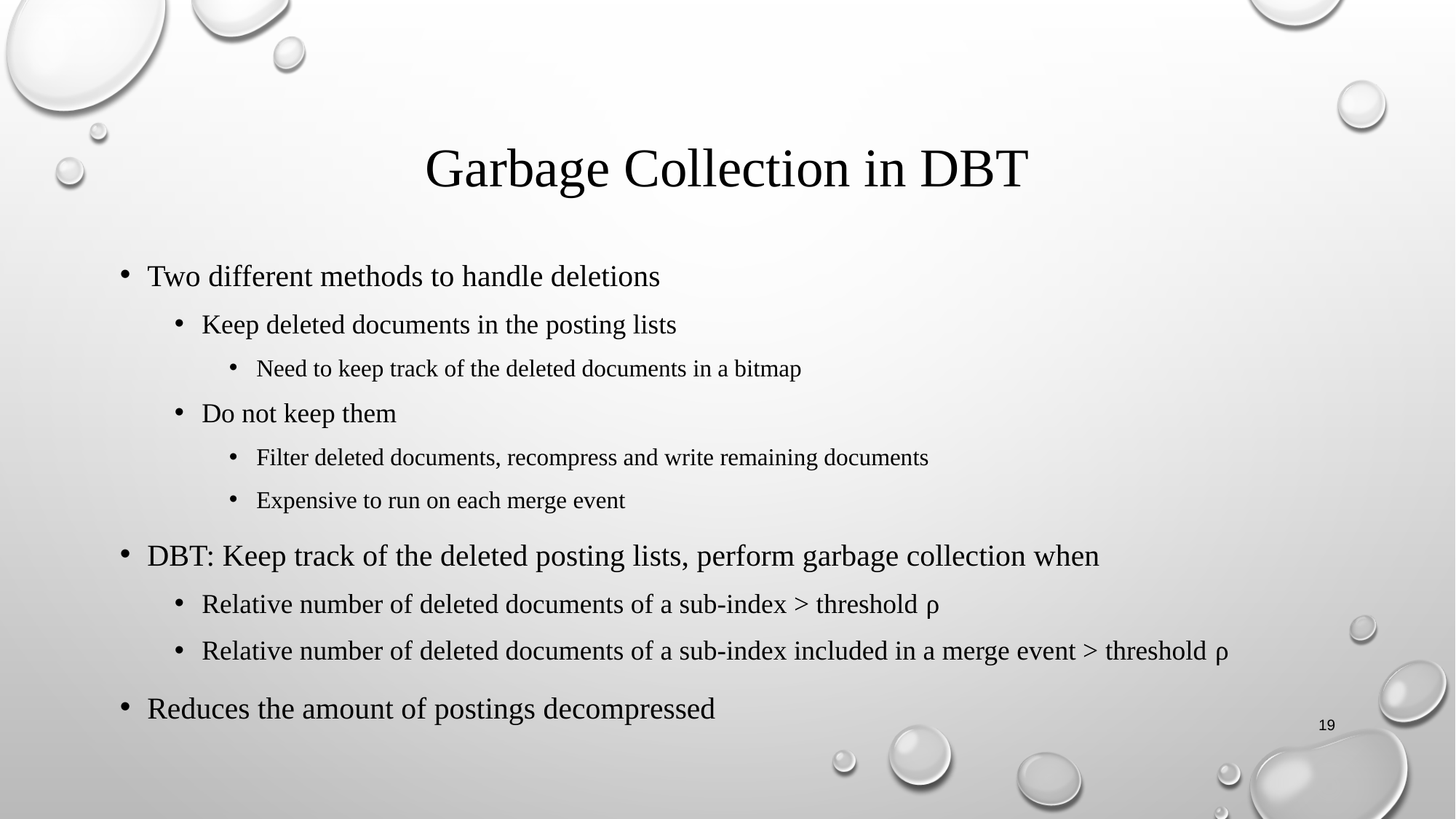

# Garbage Collection in DBT
Two different methods to handle deletions
Keep deleted documents in the posting lists
Need to keep track of the deleted documents in a bitmap
Do not keep them
Filter deleted documents, recompress and write remaining documents
Expensive to run on each merge event
DBT: Keep track of the deleted posting lists, perform garbage collection when
Relative number of deleted documents of a sub-index > threshold ρ
Relative number of deleted documents of a sub-index included in a merge event > threshold ρ
Reduces the amount of postings decompressed

19